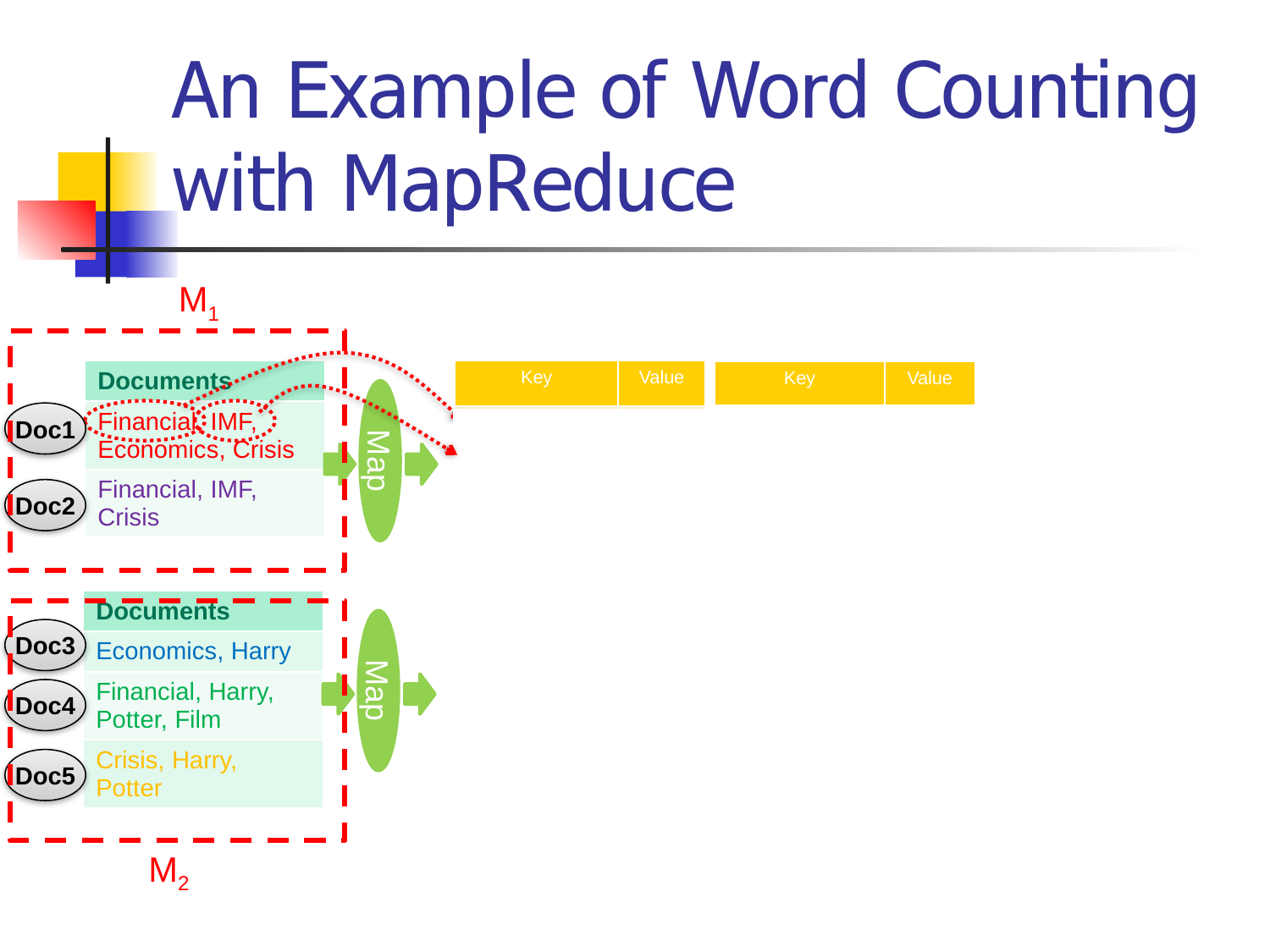

# An Example of Word Counting with MapReduce
M1

| Documents |
| --- |
| Financial, IMF, Economics, Crisis |
| Financial, IMF, Crisis |
| Key | Value |
| --- | --- |
| Financial | 1 |
| IMF | 1 |
| Economics | 1 |
| Crisis | 1 |
| Financial | 1 |
| IMF | 1 |
| Crisis | 1 |
| Key | Value |
| --- | --- |
| Economics | 1 |
| Harry | 1 |
| Financial | 1 |
| Harry | 1 |
| Potter | 1 |
| Film | 1 |
| Crisis | 1 |
| Harry | 1 |
| Potter | 1 |

Doc1
Doc2
Doc3
Doc4
Doc5
`
`
Map

`
`
`
| Documents |
| --- |
| Economics, Harry |
| Financial, Harry, Potter, Film |
| Crisis, Harry, Potter |
`

Map

`
M2